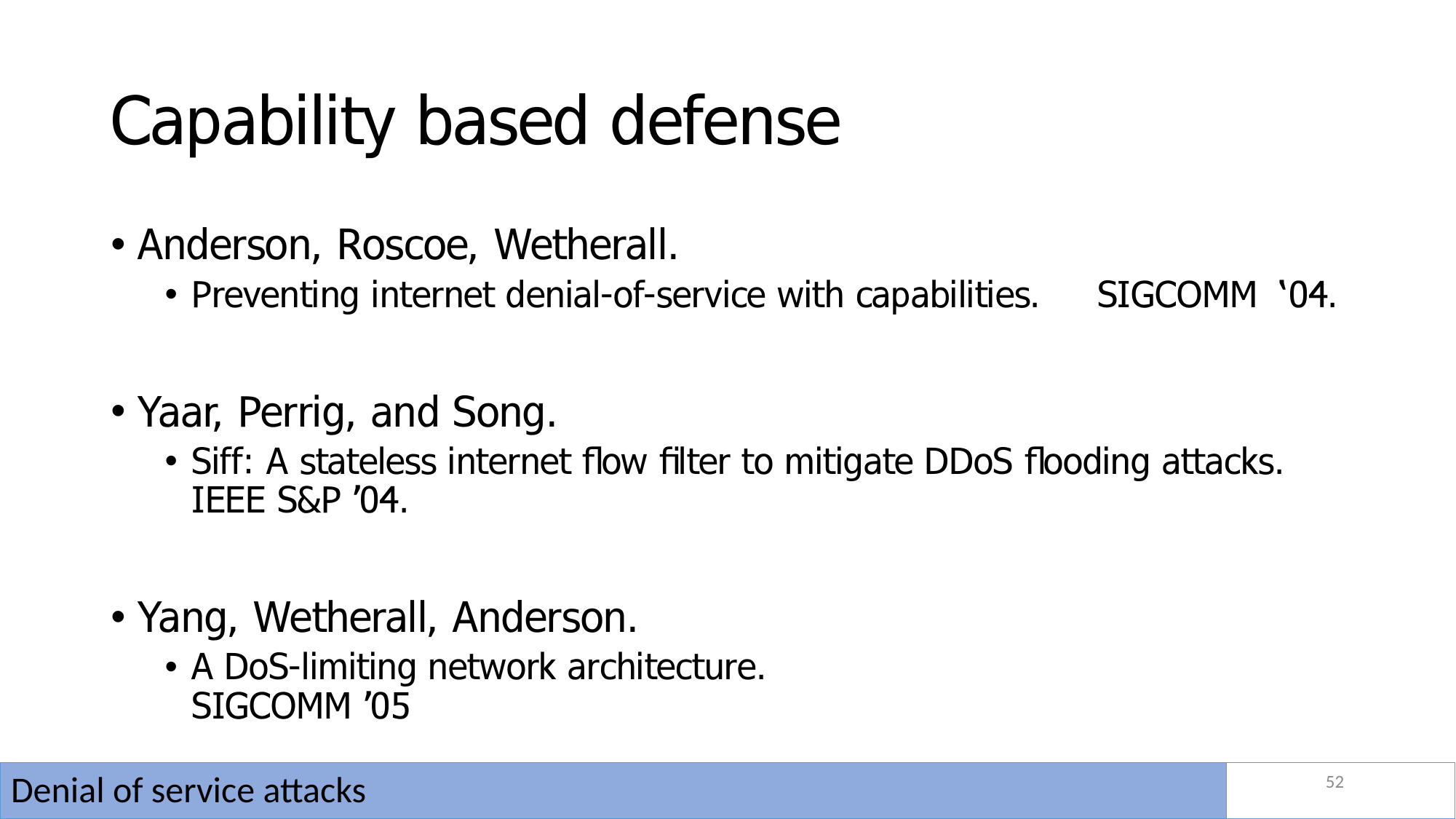

# Capability based defense
Anderson, Roscoe, Wetherall.
Preventing internet denial-of-service with capabilities.     SIGCOMM  ‘04.

Yaar, Perrig, and Song.
Siff: A stateless internet flow filter to mitigate DDoS flooding attacks.   IEEE S&P ’04.

Yang, Wetherall, Anderson.
A DoS-limiting network architecture.
SIGCOMM ’05
52
Denial of service attacks